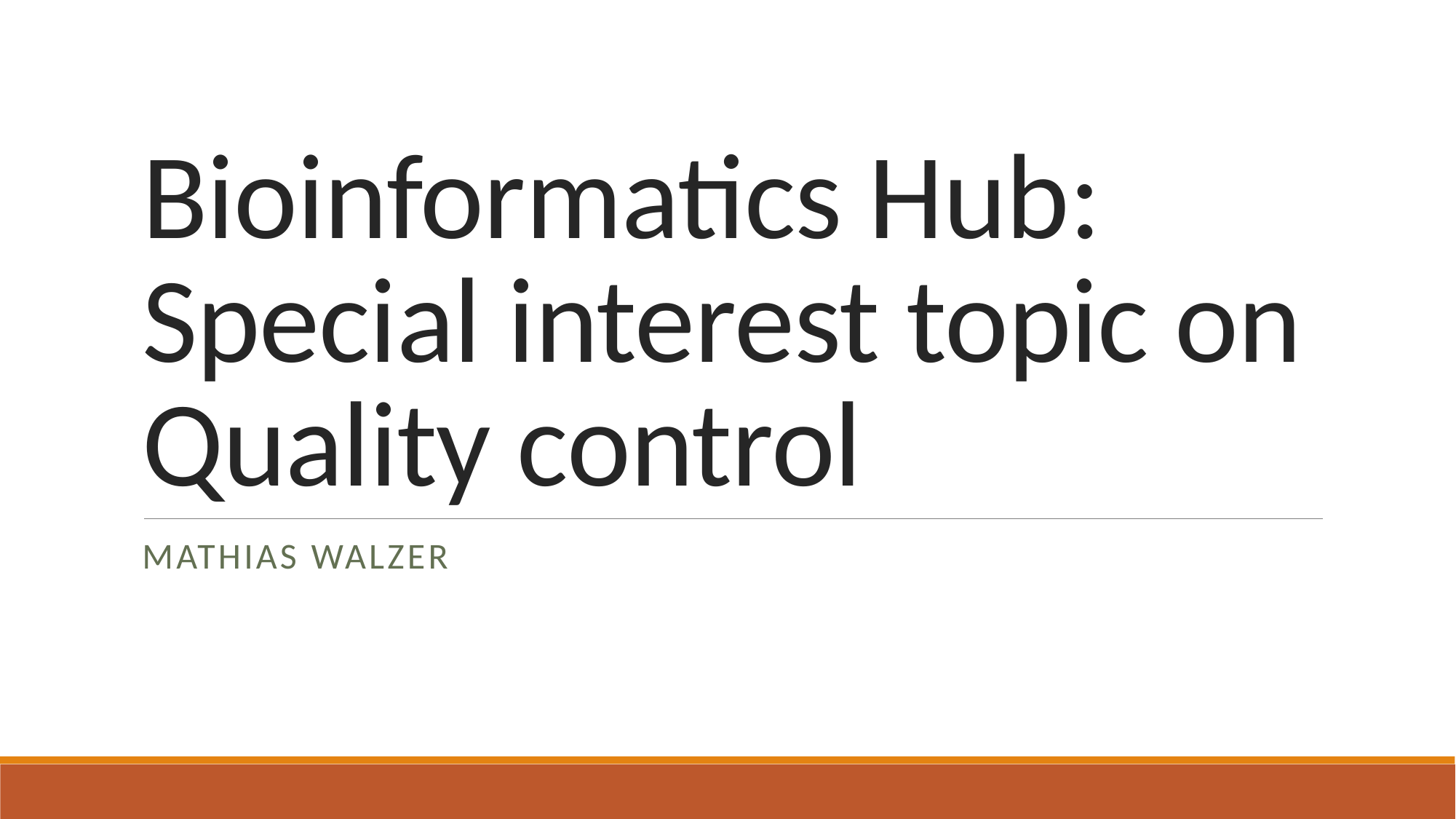

# Bioinformatics Hub: Special interest topic on Quality control
Mathias walzer